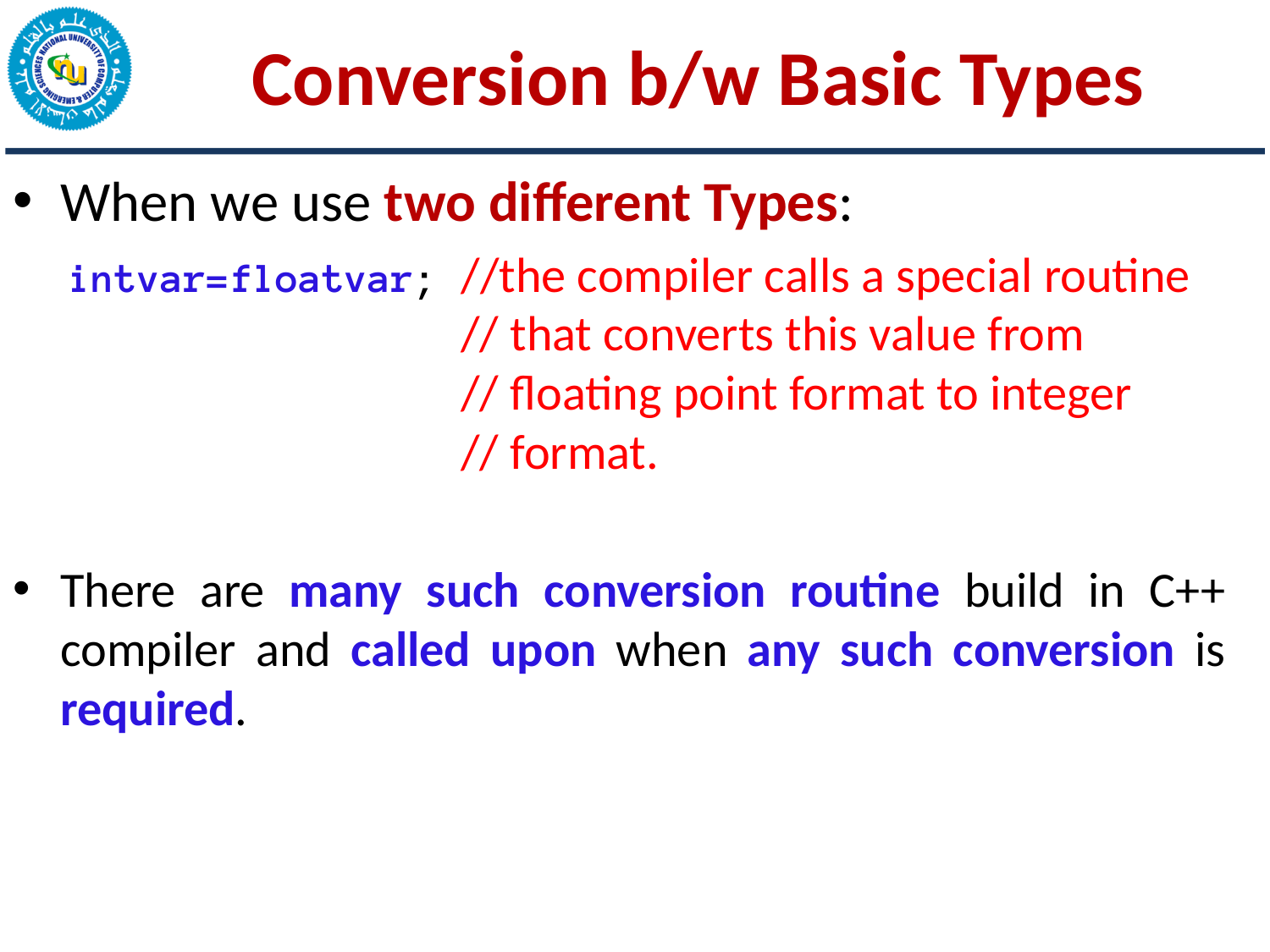

# Conversion b/w Basic Types

When we use two different Types:
     intvar=floatvar; //the compiler calls a special routine 			      // that converts this value from 				      // floating point format to integer 				      // format.

There are many such conversion routine build in C++ compiler and called upon when any such conversion is required.